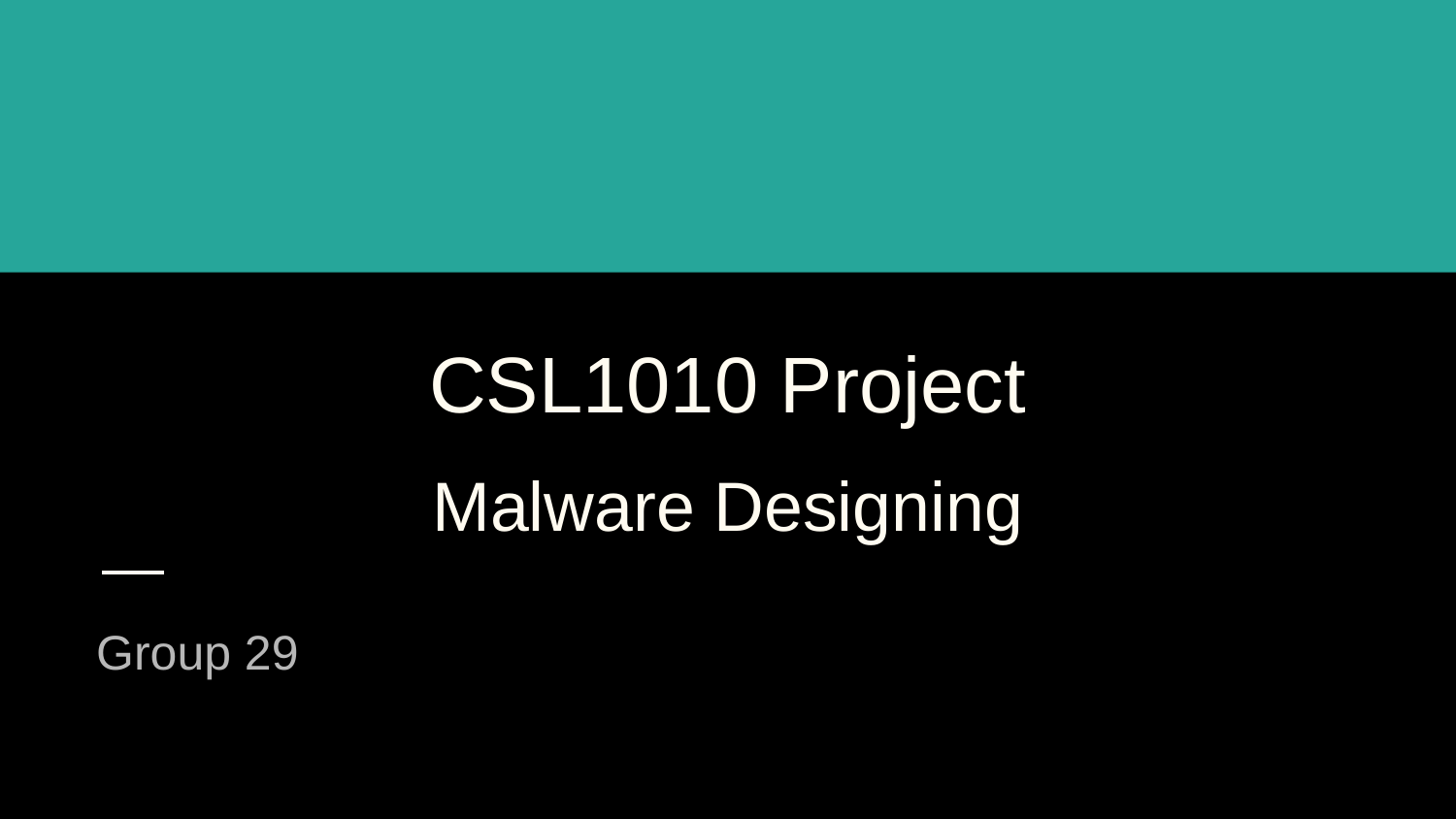

# CSL1010 Project
Malware Designing
Group 29